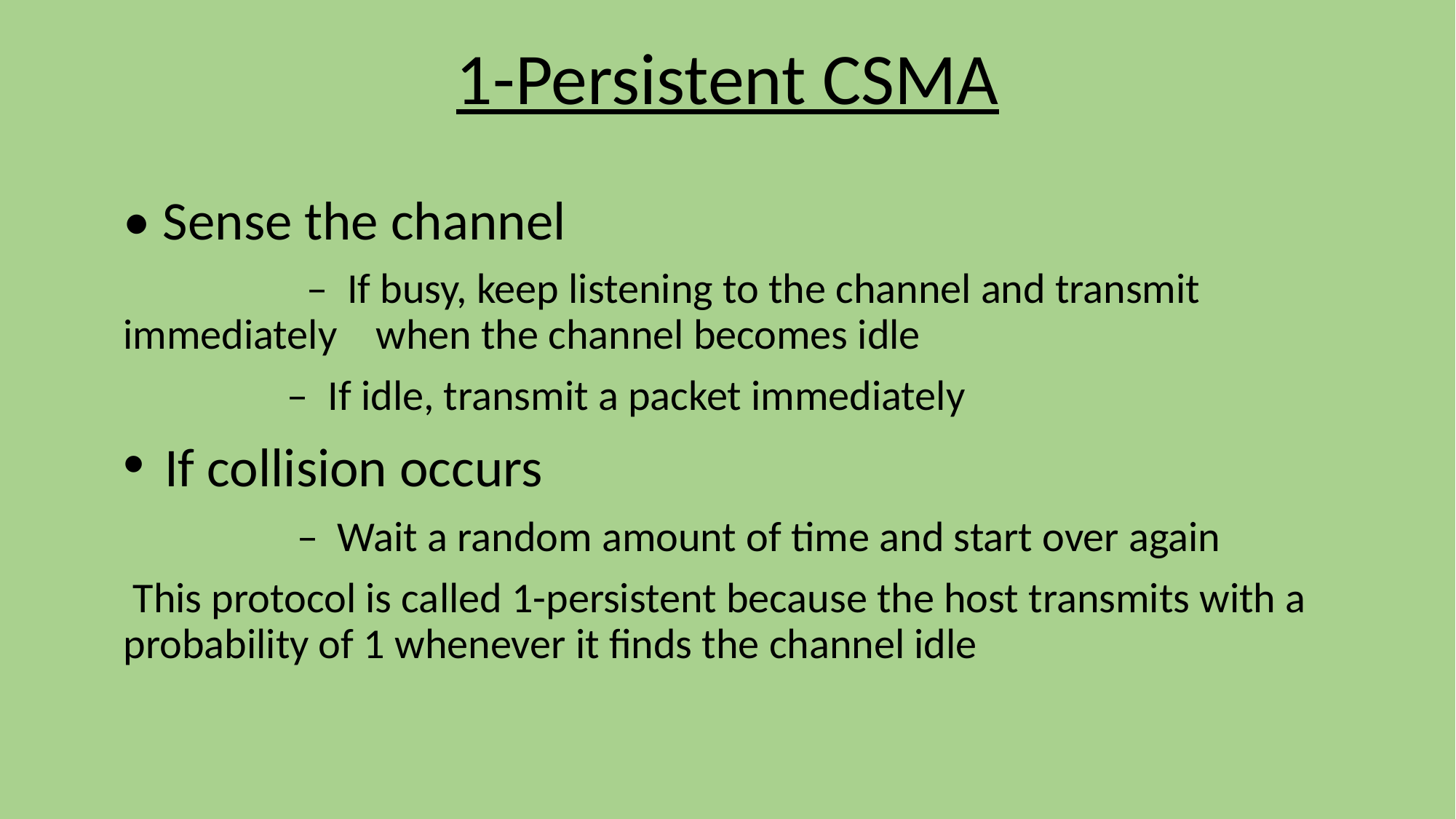

# 1-Persistent CSMA
• Sense the channel
                   –  If busy, keep listening to the channel and transmit    immediately    when the channel becomes idle
                 –  If idle, transmit a packet immediately
 If collision occurs
                  –  Wait a random amount of time and start over again
 This protocol is called 1-persistent because the host transmits with a    probability of 1 whenever it finds the channel idle